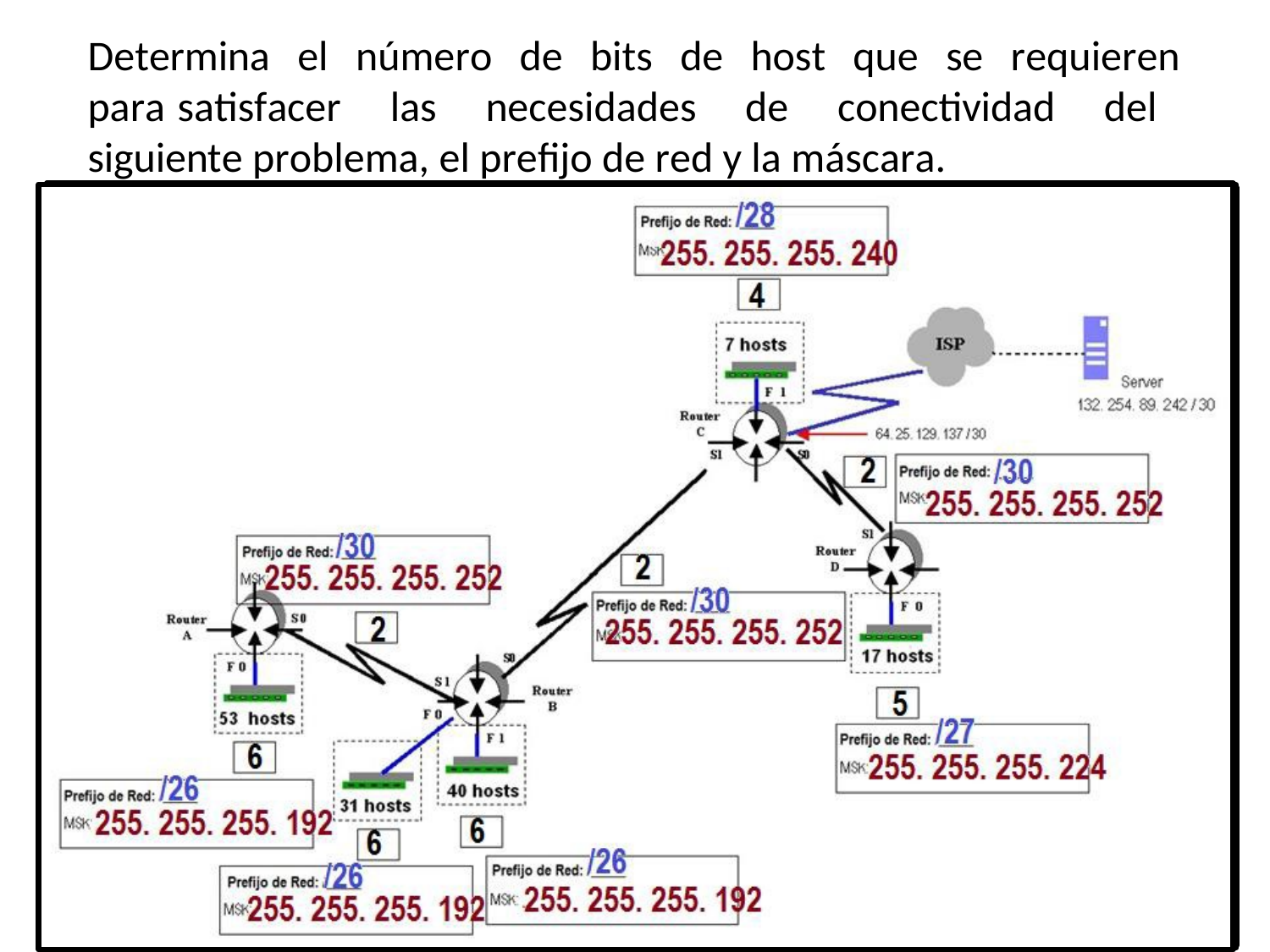

Determina  el  número  de  bits  de  host  que  se  requieren  para satisfacer    las    necesidades    de    conectividad    del    siguiente problema, el prefijo de red y la máscara.